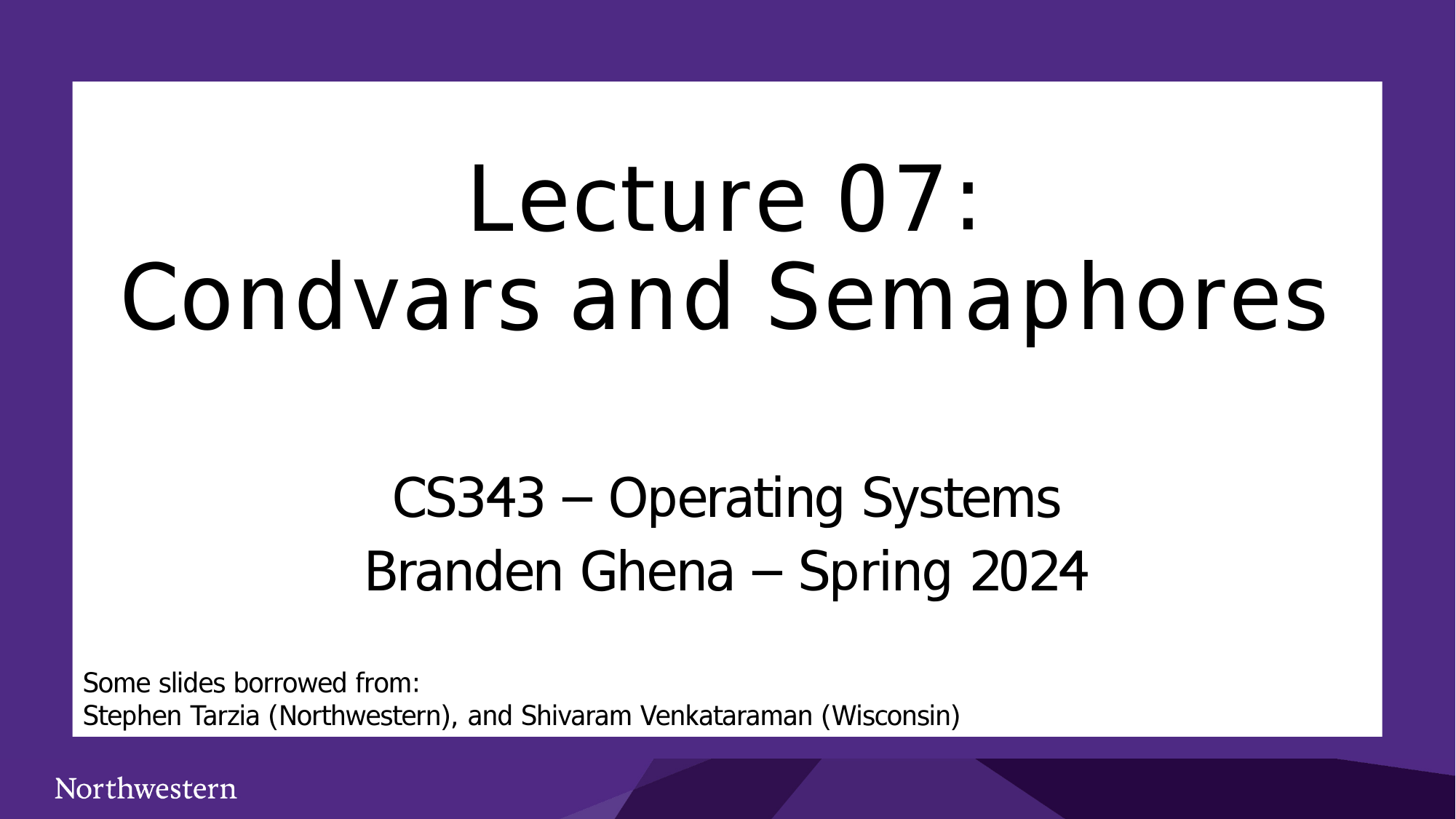

# Lecture 07: Condvars and Semaphores
CS343 – Operating Systems
Branden Ghena – Spring 2024
Some slides borrowed from:
Stephen Tarzia (Northwestern), and Shivaram Venkataraman (Wisconsin)